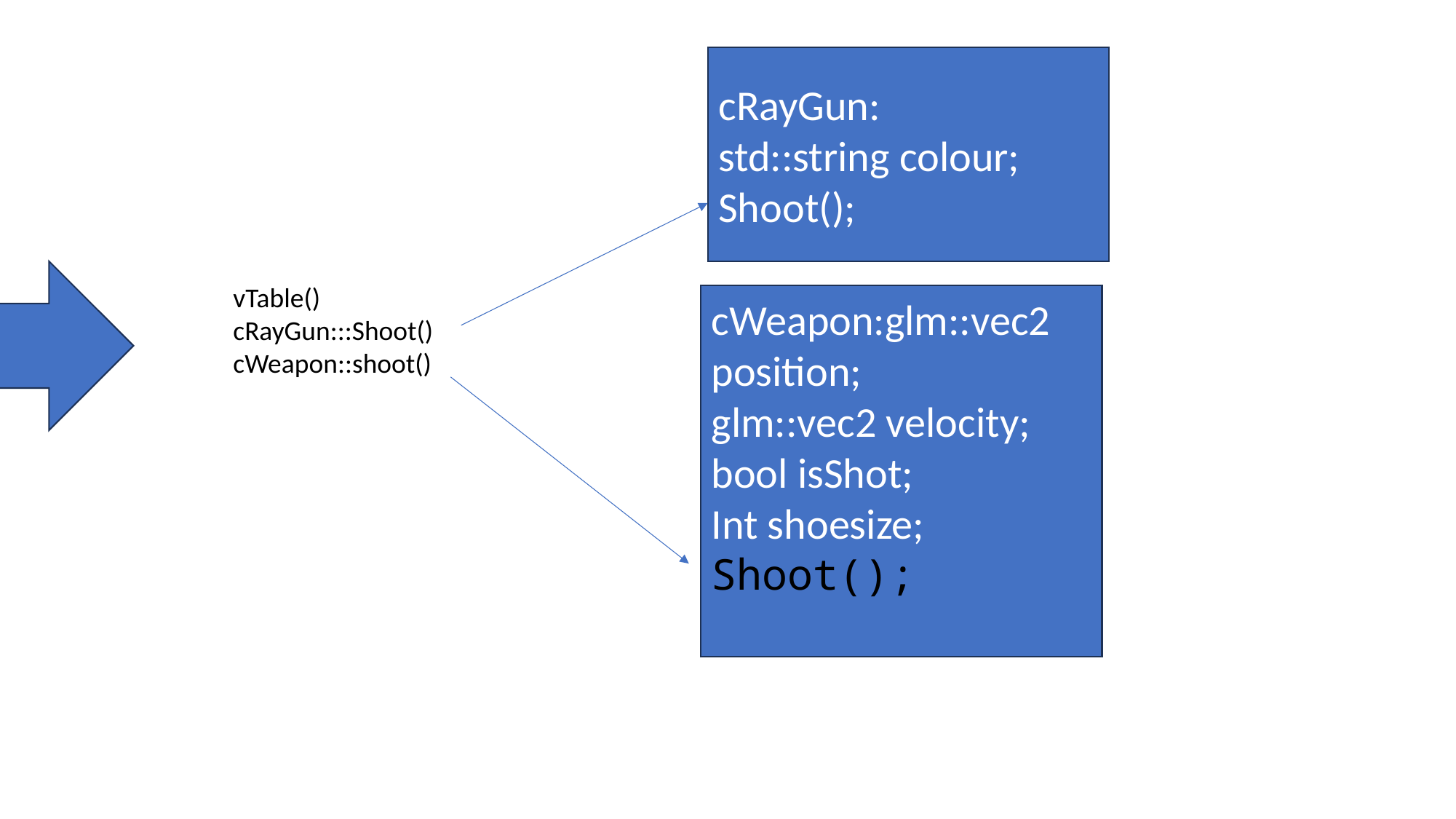

cRayGun:
std::string colour;
Shoot();

vTable()
cRayGun:::Shoot()
cWeapon::shoot()
cWeapon:glm::vec2 position;
glm::vec2 velocity;
bool isShot;
Int shoesize;
Shoot();